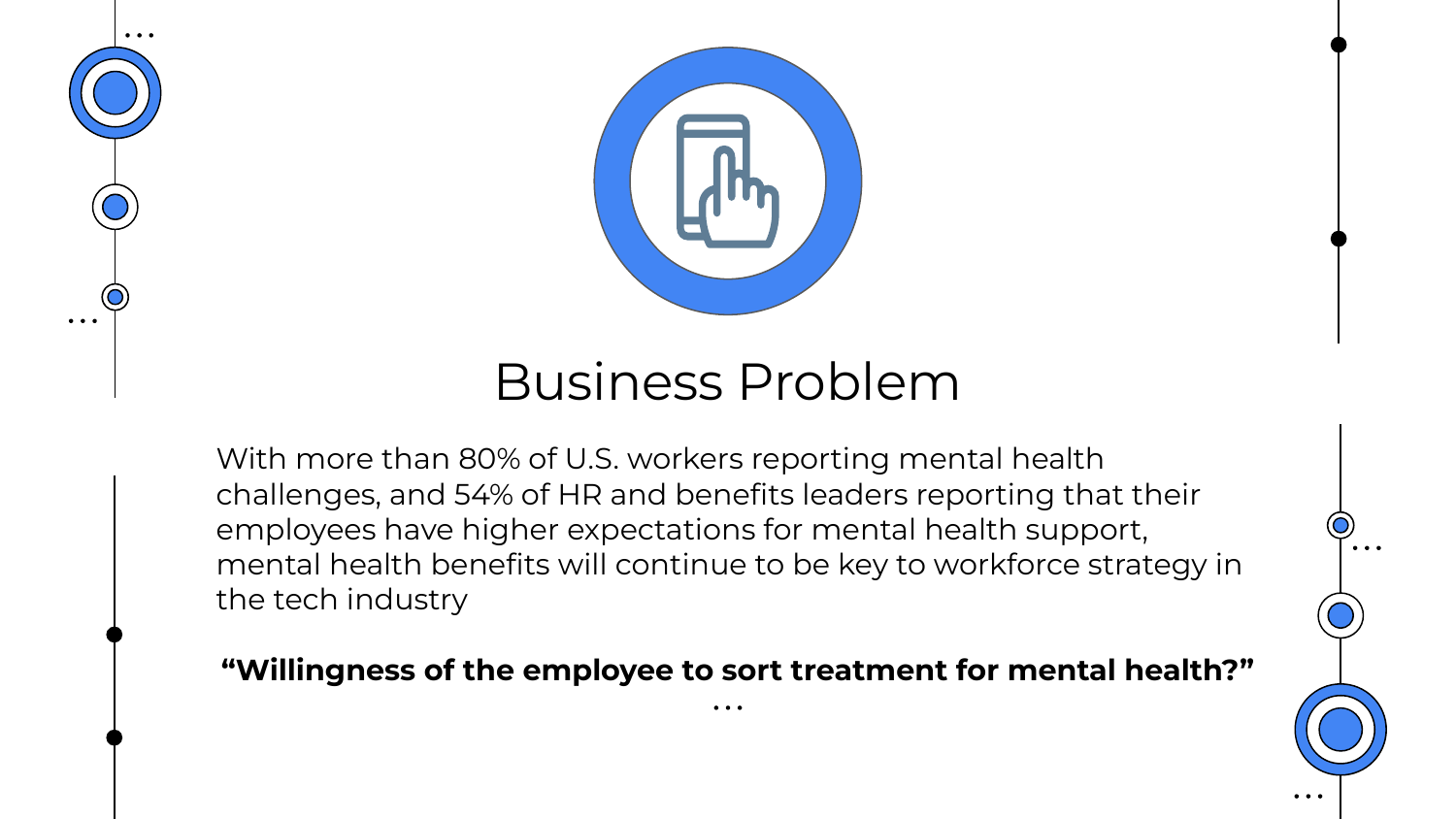

# Business Problem
With more than 80% of U.S. workers reporting mental health challenges, and 54% of HR and benefits leaders reporting that their employees have higher expectations for mental health support, mental health benefits will continue to be key to workforce strategy in the tech industry

“Willingness of the employee to sort treatment for mental health?”